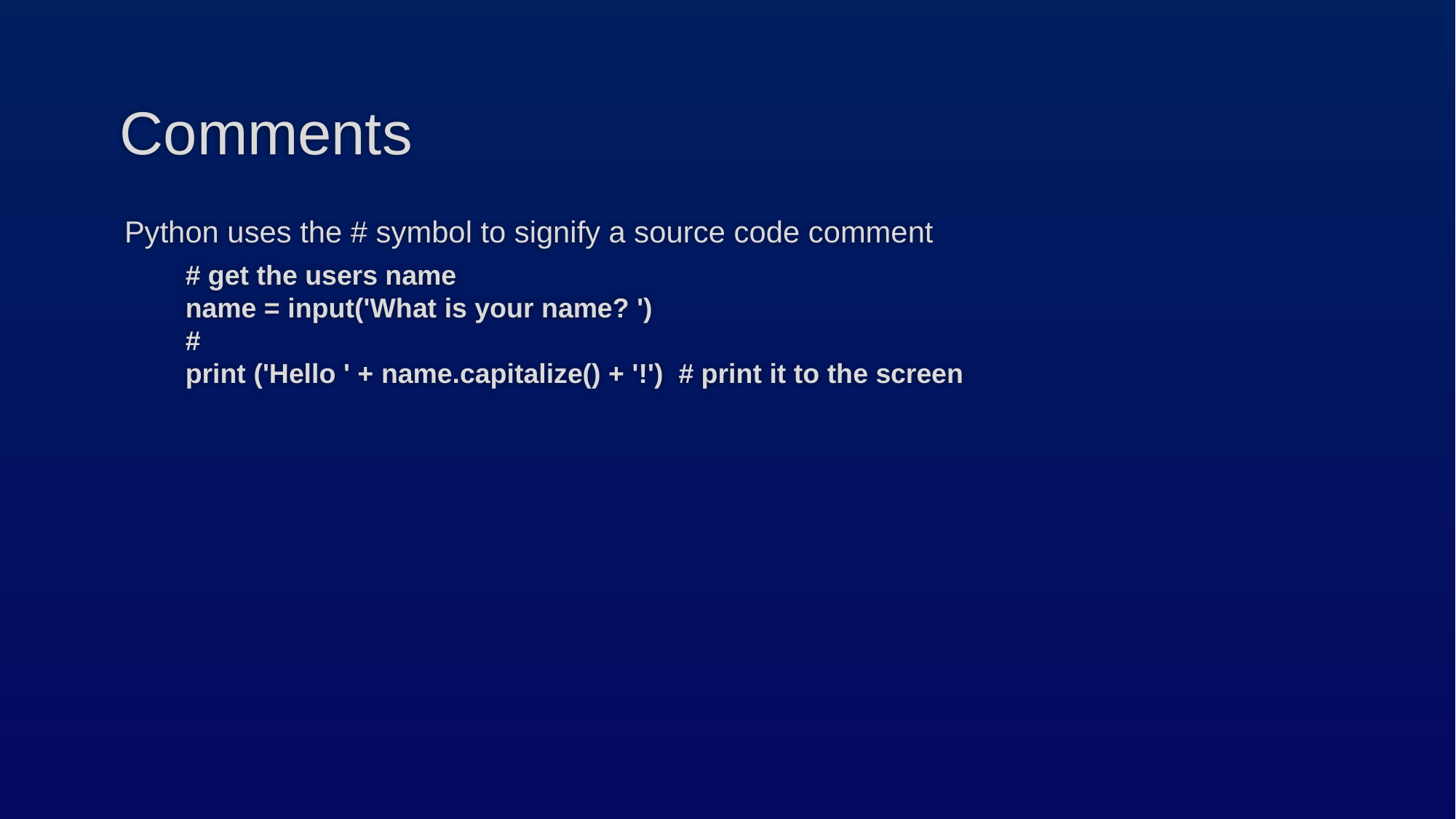

# Comments
Python uses the # symbol to signify a source code comment
# get the users name
name = input('What is your name? ')
#
print ('Hello ' + name.capitalize() + '!')  # print it to the screen